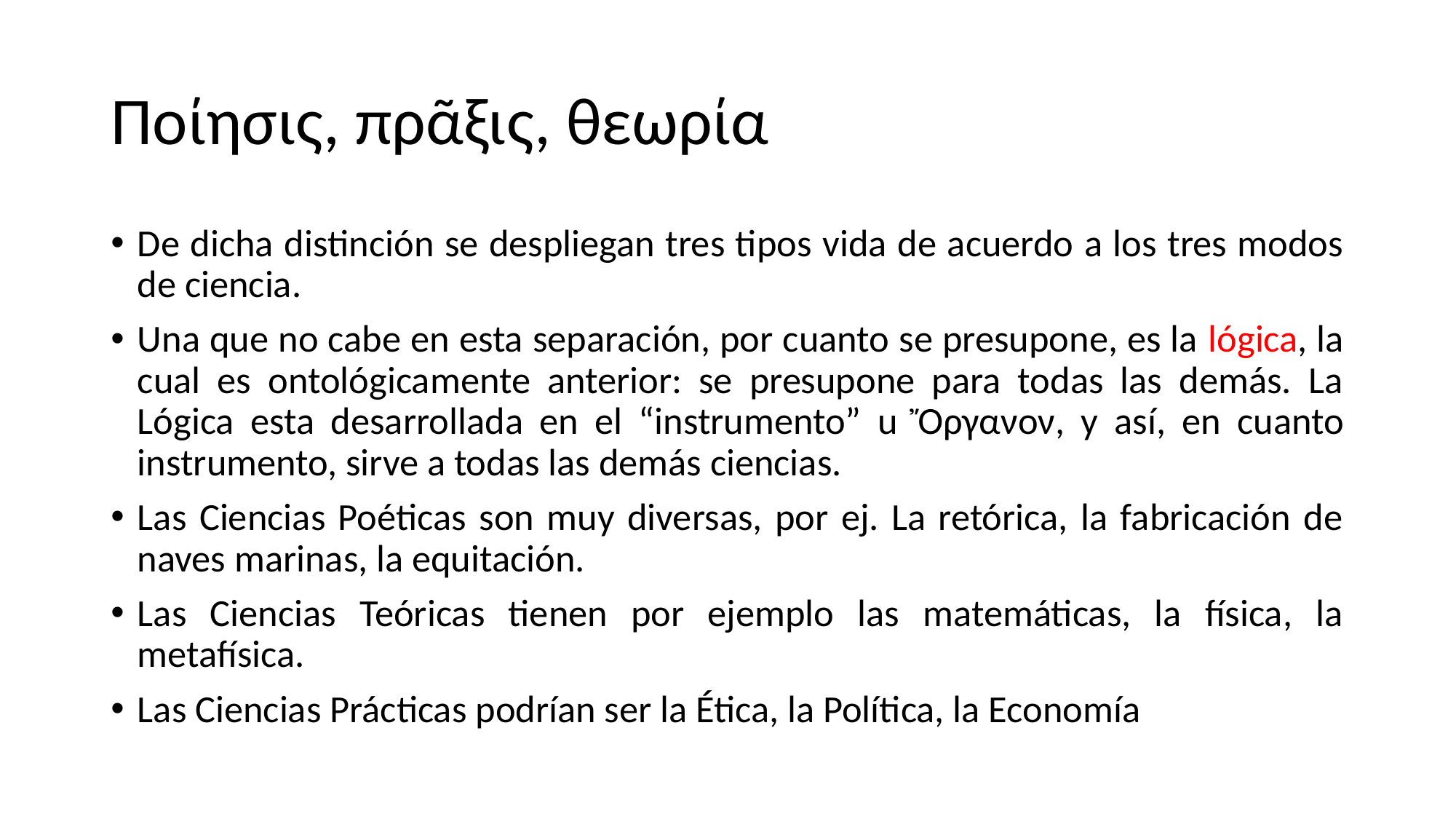

# Ποίησις, πρᾶξις, θεωρία
De dicha distinción se despliegan tres tipos vida de acuerdo a los tres modos de ciencia.
Una que no cabe en esta separación, por cuanto se presupone, es la lógica, la cual es ontológicamente anterior: se presupone para todas las demás. La Lógica esta desarrollada en el “instrumento” u Ὄργανον, y así, en cuanto instrumento, sirve a todas las demás ciencias.
Las Ciencias Poéticas son muy diversas, por ej. La retórica, la fabricación de naves marinas, la equitación.
Las Ciencias Teóricas tienen por ejemplo las matemáticas, la física, la metafísica.
Las Ciencias Prácticas podrían ser la Ética, la Política, la Economía